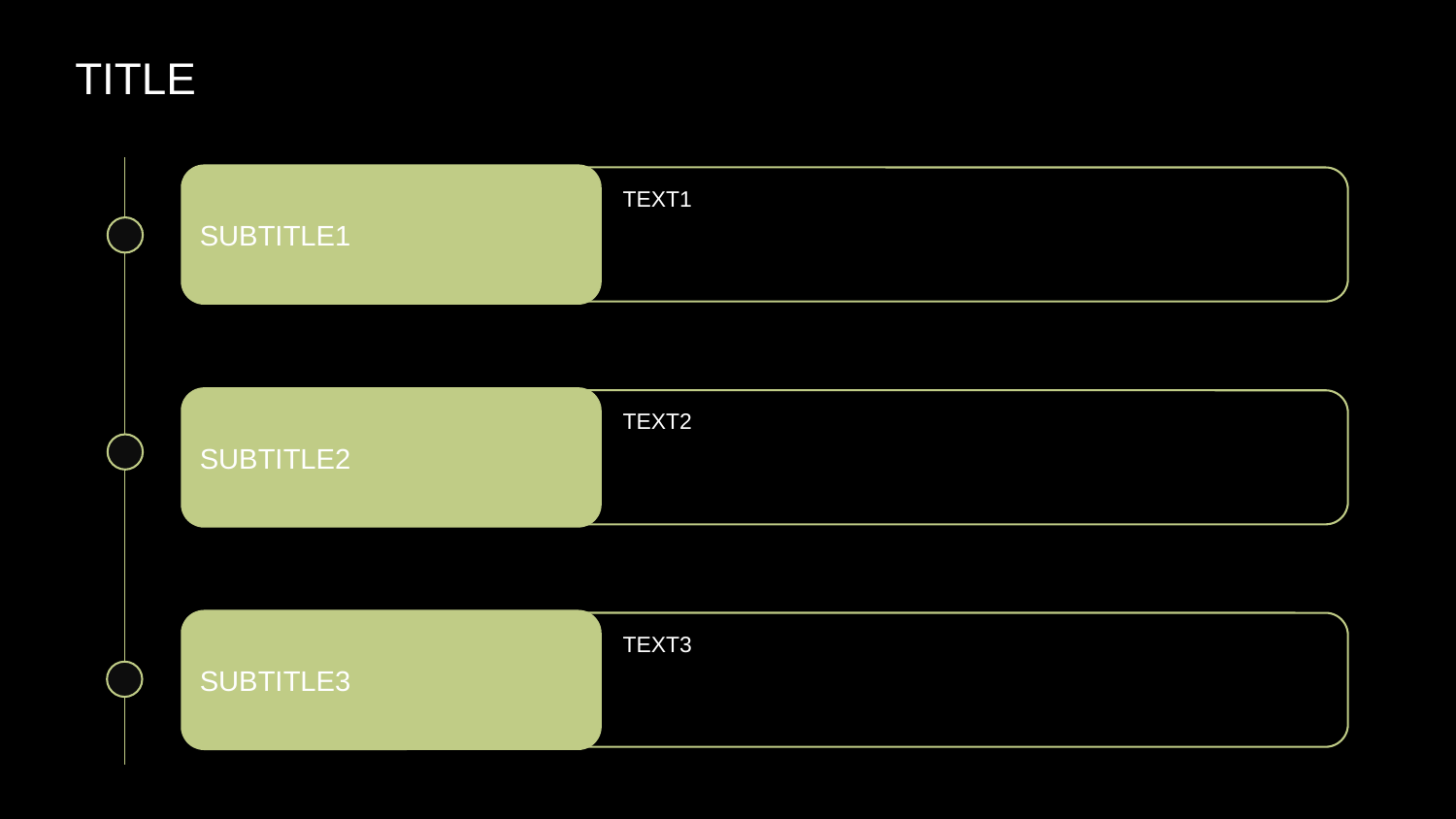

TITLE
SUBTITLE1

TEXT1

SUBTITLE2

TEXT2

SUBTITLE3

TEXT3